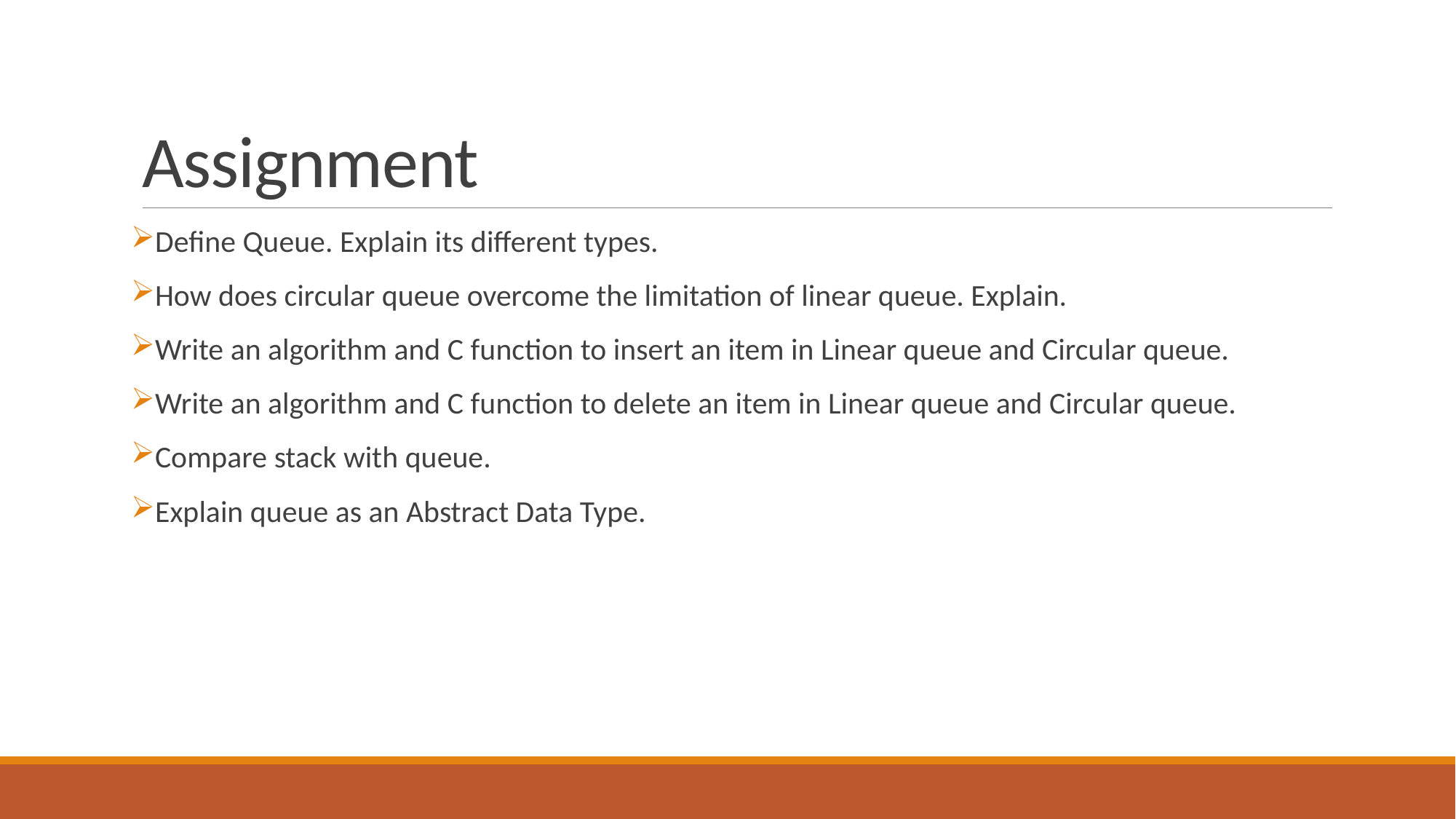

# Assignment
Define Queue. Explain its different types.
How does circular queue overcome the limitation of linear queue. Explain.
Write an algorithm and C function to insert an item in Linear queue and Circular queue.
Write an algorithm and C function to delete an item in Linear queue and Circular queue.
Compare stack with queue.
Explain queue as an Abstract Data Type.